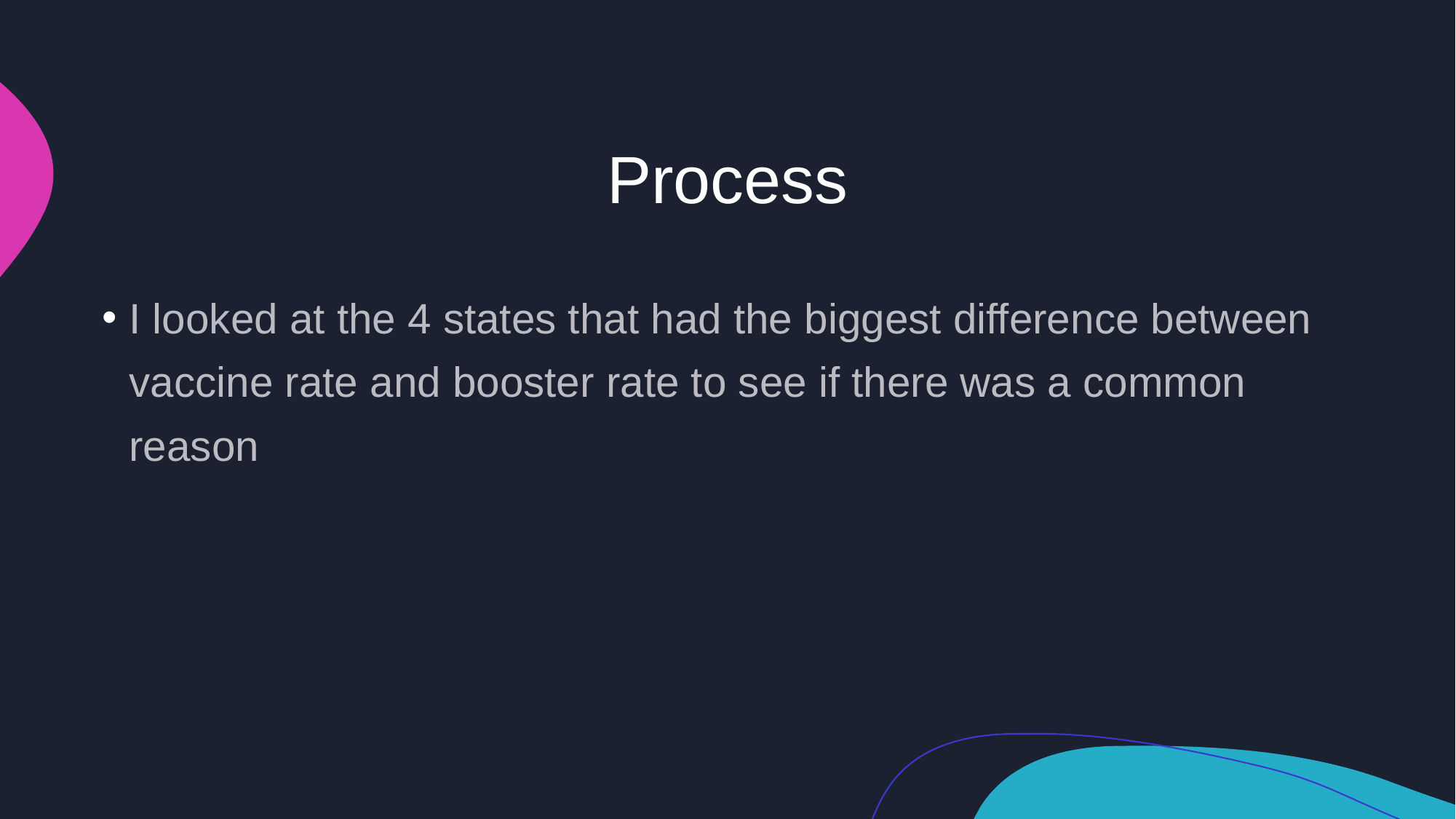

# Process
I looked at the 4 states that had the biggest difference between vaccine rate and booster rate to see if there was a common reason